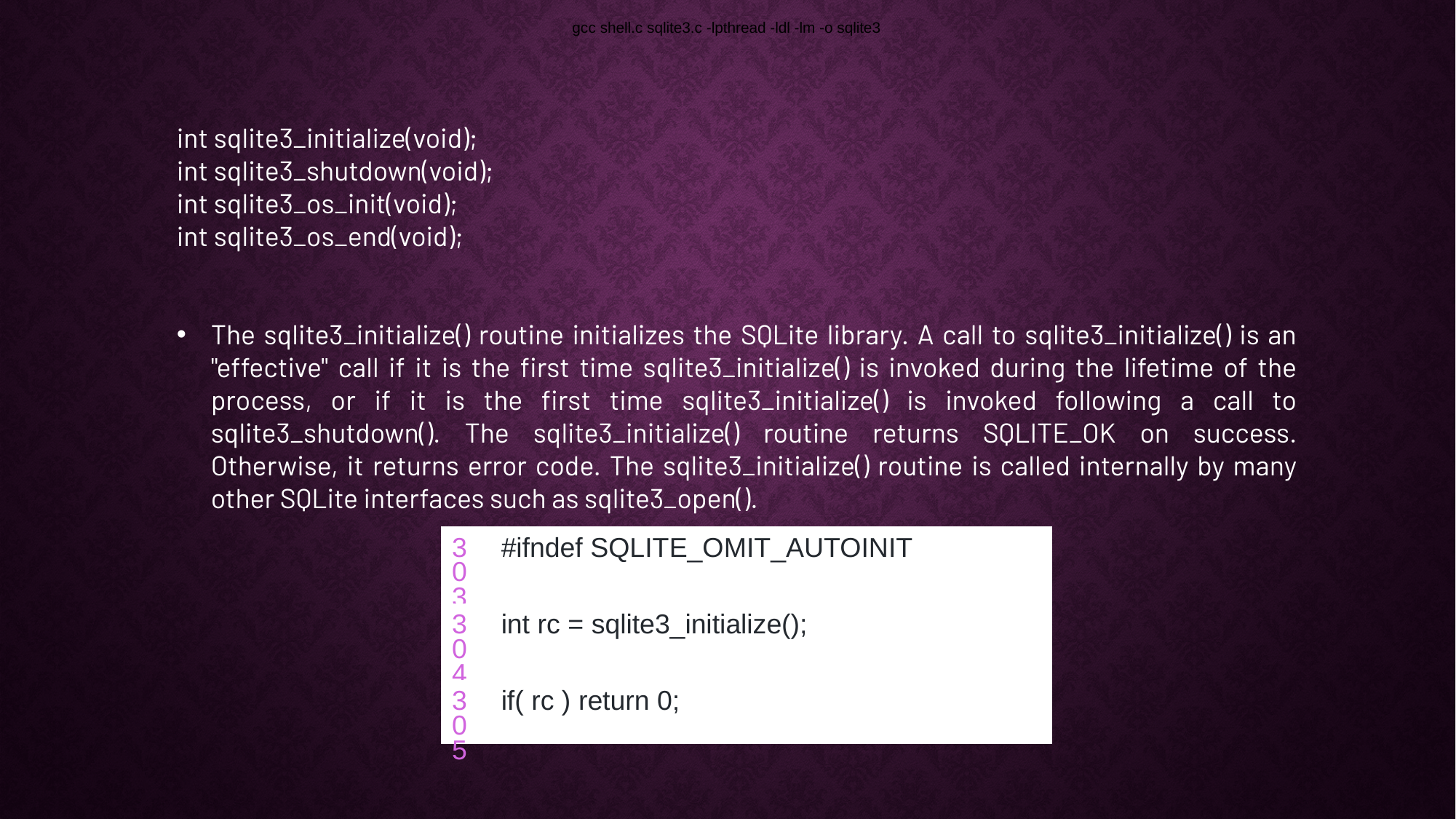

gcc shell.c sqlite3.c -lpthread -ldl -lm -o sqlite3
int sqlite3_initialize(void);
int sqlite3_shutdown(void);
int sqlite3_os_init(void);
int sqlite3_os_end(void);

The sqlite3_initialize() routine initializes the SQLite library. A call to sqlite3_initialize() is an "effective" call if it is the first time sqlite3_initialize() is invoked during the lifetime of the process, or if it is the first time sqlite3_initialize() is invoked following a call to sqlite3_shutdown(). The sqlite3_initialize() routine returns SQLITE_OK on success. Otherwise, it returns error code. The sqlite3_initialize() routine is called internally by many other SQLite interfaces such as sqlite3_open().

| 303 | #ifndef SQLITE\_OMIT\_AUTOINIT |
| --- | --- |
| 304 | int rc = sqlite3\_initialize(); |
| 305 | if( rc ) return 0; |